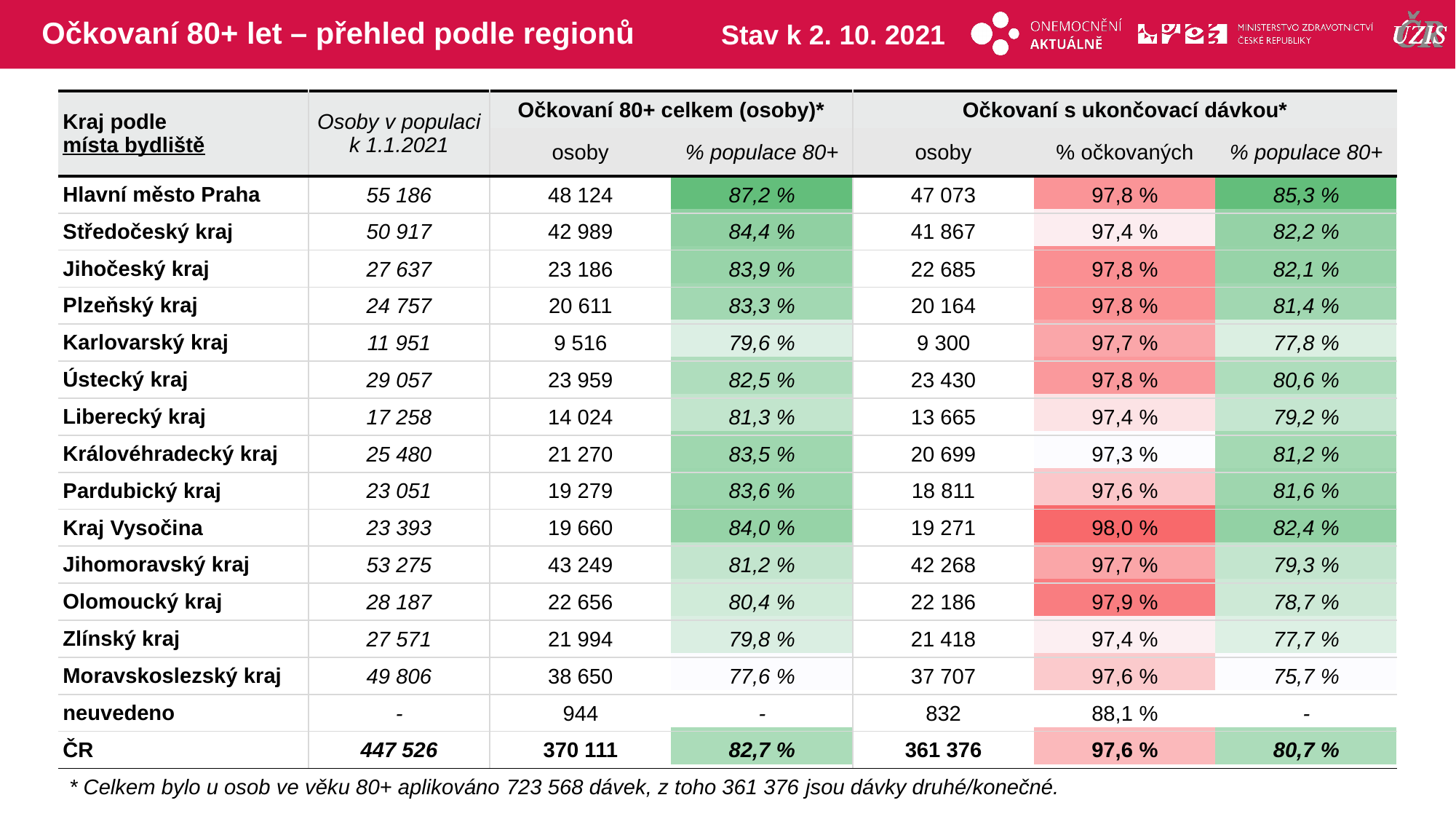

# Očkovaní 80+ let – přehled podle regionů
Stav k 2. 10. 2021
| Kraj podle místa bydliště | Osoby v populaci k 1.1.2021 | Očkovaní 80+ celkem (osoby)\* |  | Očkovaní s ukončovací dávkou\* |  |  |
| --- | --- | --- | --- | --- | --- | --- |
|  |  | osoby | % populace 80+ | osoby | % očkovaných | % populace 80+ |
| Hlavní město Praha | 55 186 | 48 124 | 87,2 % | 47 073 | 97,8 % | 85,3 % |
| Středočeský kraj | 50 917 | 42 989 | 84,4 % | 41 867 | 97,4 % | 82,2 % |
| Jihočeský kraj | 27 637 | 23 186 | 83,9 % | 22 685 | 97,8 % | 82,1 % |
| Plzeňský kraj | 24 757 | 20 611 | 83,3 % | 20 164 | 97,8 % | 81,4 % |
| Karlovarský kraj | 11 951 | 9 516 | 79,6 % | 9 300 | 97,7 % | 77,8 % |
| Ústecký kraj | 29 057 | 23 959 | 82,5 % | 23 430 | 97,8 % | 80,6 % |
| Liberecký kraj | 17 258 | 14 024 | 81,3 % | 13 665 | 97,4 % | 79,2 % |
| Královéhradecký kraj | 25 480 | 21 270 | 83,5 % | 20 699 | 97,3 % | 81,2 % |
| Pardubický kraj | 23 051 | 19 279 | 83,6 % | 18 811 | 97,6 % | 81,6 % |
| Kraj Vysočina | 23 393 | 19 660 | 84,0 % | 19 271 | 98,0 % | 82,4 % |
| Jihomoravský kraj | 53 275 | 43 249 | 81,2 % | 42 268 | 97,7 % | 79,3 % |
| Olomoucký kraj | 28 187 | 22 656 | 80,4 % | 22 186 | 97,9 % | 78,7 % |
| Zlínský kraj | 27 571 | 21 994 | 79,8 % | 21 418 | 97,4 % | 77,7 % |
| Moravskoslezský kraj | 49 806 | 38 650 | 77,6 % | 37 707 | 97,6 % | 75,7 % |
| neuvedeno | - | 944 | - | 832 | 88,1 % | - |
| ČR | 447 526 | 370 111 | 82,7 % | 361 376 | 97,6 % | 80,7 % |
|  |  |  |  |  |  |
| --- | --- | --- | --- | --- | --- |
|  |  |  |  |  |  |
|  |  |  |  |  |  |
|  |  |  |  |  |  |
|  |  |  |  |  |  |
|  |  |  |  |  |  |
|  |  |  |  |  |  |
|  |  |  |  |  |  |
|  |  |  |  |  |  |
|  |  |  |  |  |  |
|  |  |  |  |  |  |
|  |  |  |  |  |  |
|  |  |  |  |  |  |
|  |  |  |  |  |  |
|  |  |  |  |  |  |
|  |  |  |  |  |  |
* Celkem bylo u osob ve věku 80+ aplikováno 723 568 dávek, z toho 361 376 jsou dávky druhé/konečné.